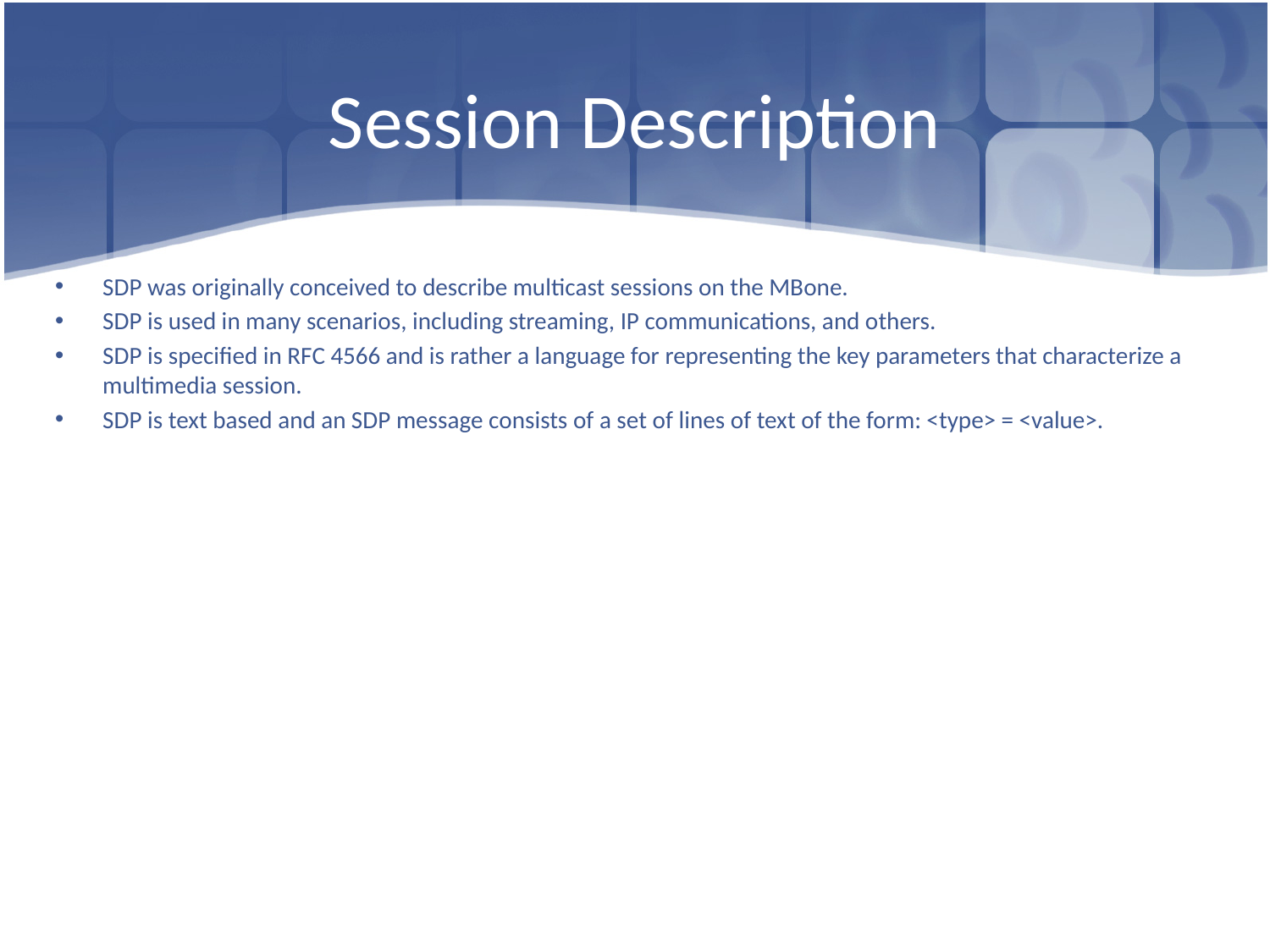

# Session Description
SDP was originally conceived to describe multicast sessions on the MBone.
SDP is used in many scenarios, including streaming, IP communications, and others.
SDP is specified in RFC 4566 and is rather a language for representing the key parameters that characterize a multimedia session.
SDP is text based and an SDP message consists of a set of lines of text of the form: <type> = <value>.